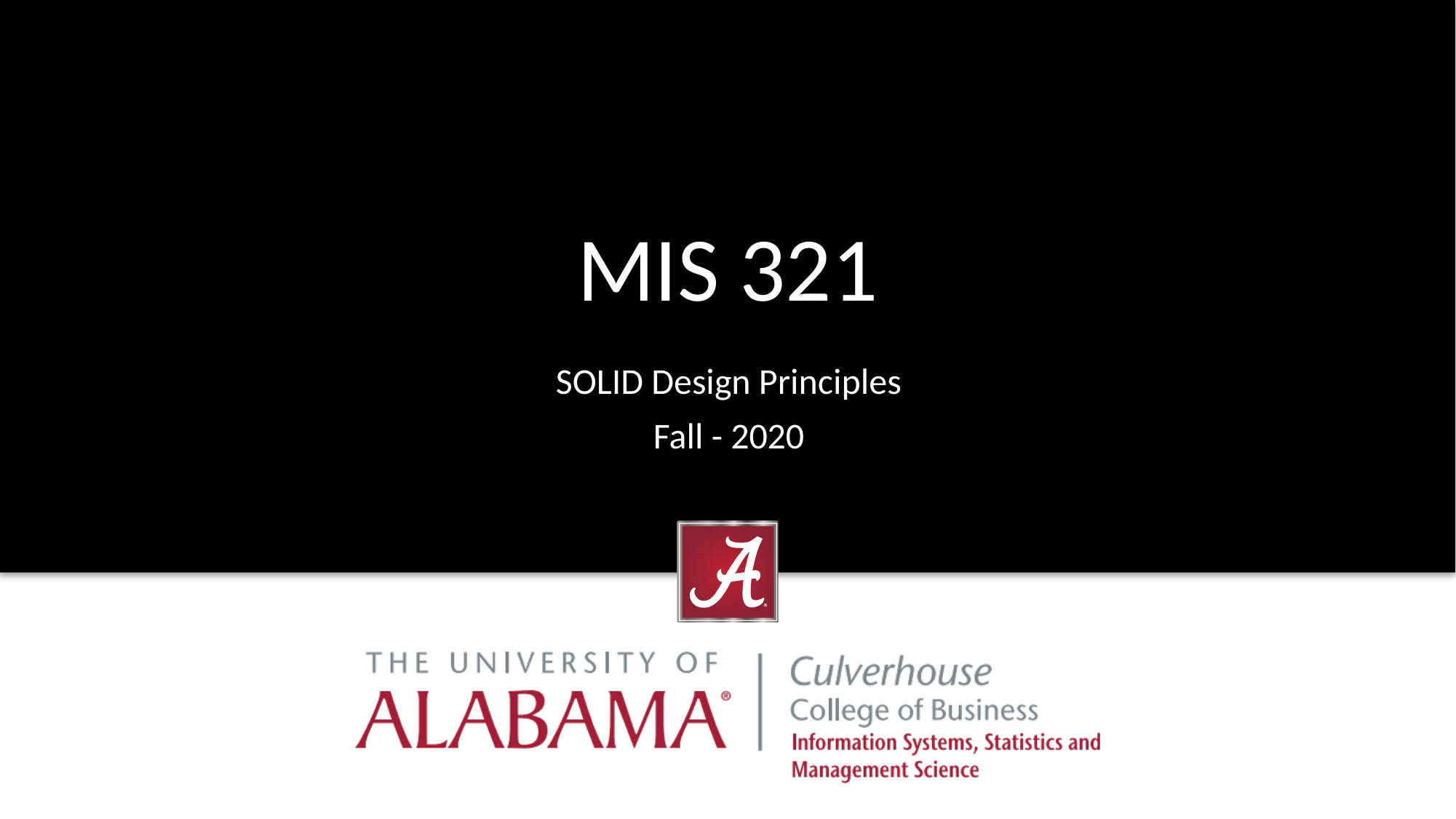

# MIS 321
SOLID Design Principles
Fall - 2020